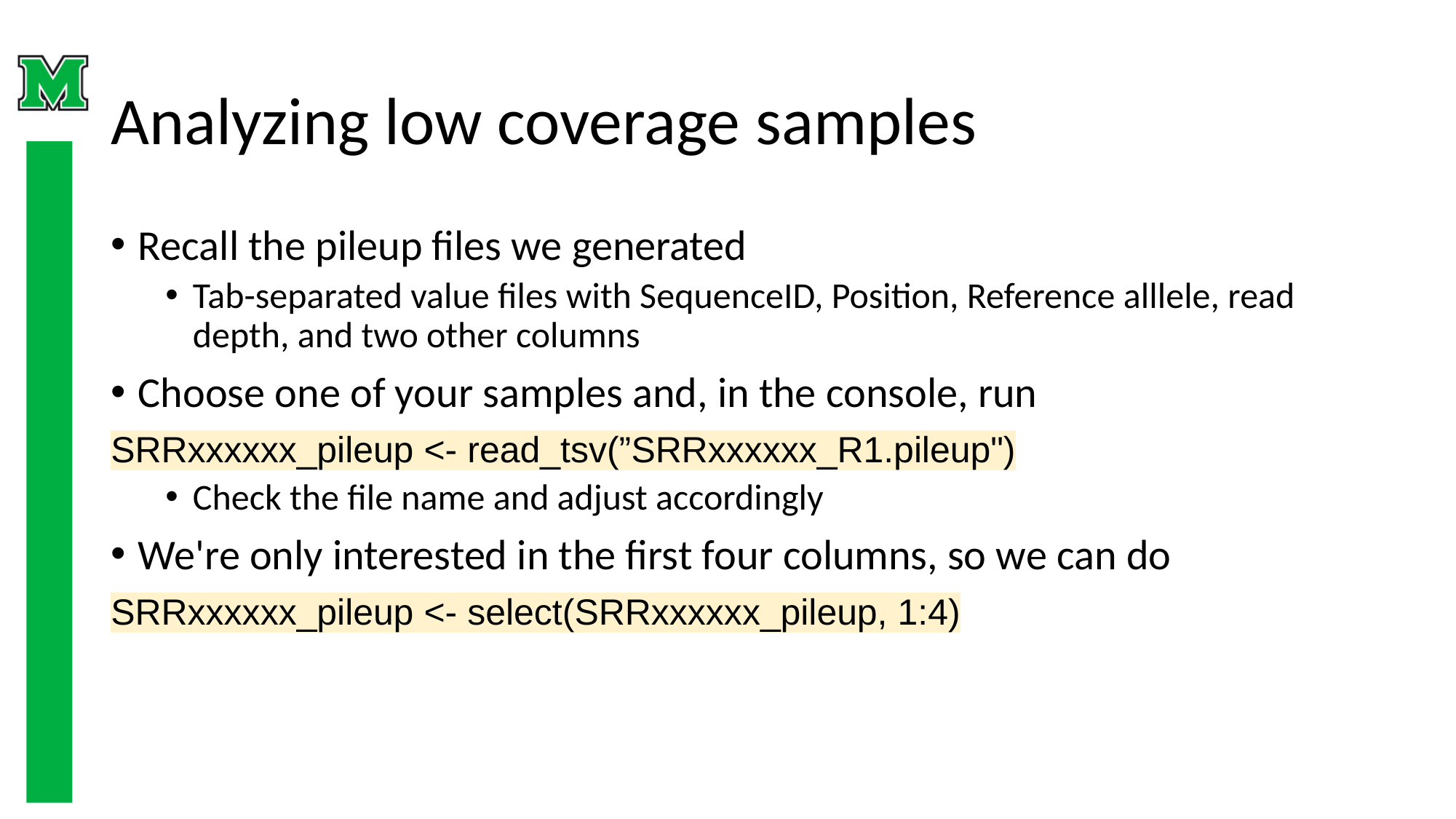

# Analyzing low coverage samples
Recall the pileup files we generated
Tab-separated value files with SequenceID, Position, Reference alllele, read depth, and two other columns
Choose one of your samples and, in the console, run
SRRxxxxxx_pileup <- read_tsv(”SRRxxxxxx_R1.pileup")
Check the file name and adjust accordingly
We're only interested in the first four columns, so we can do
SRRxxxxxx_pileup <- select(SRRxxxxxx_pileup, 1:4)